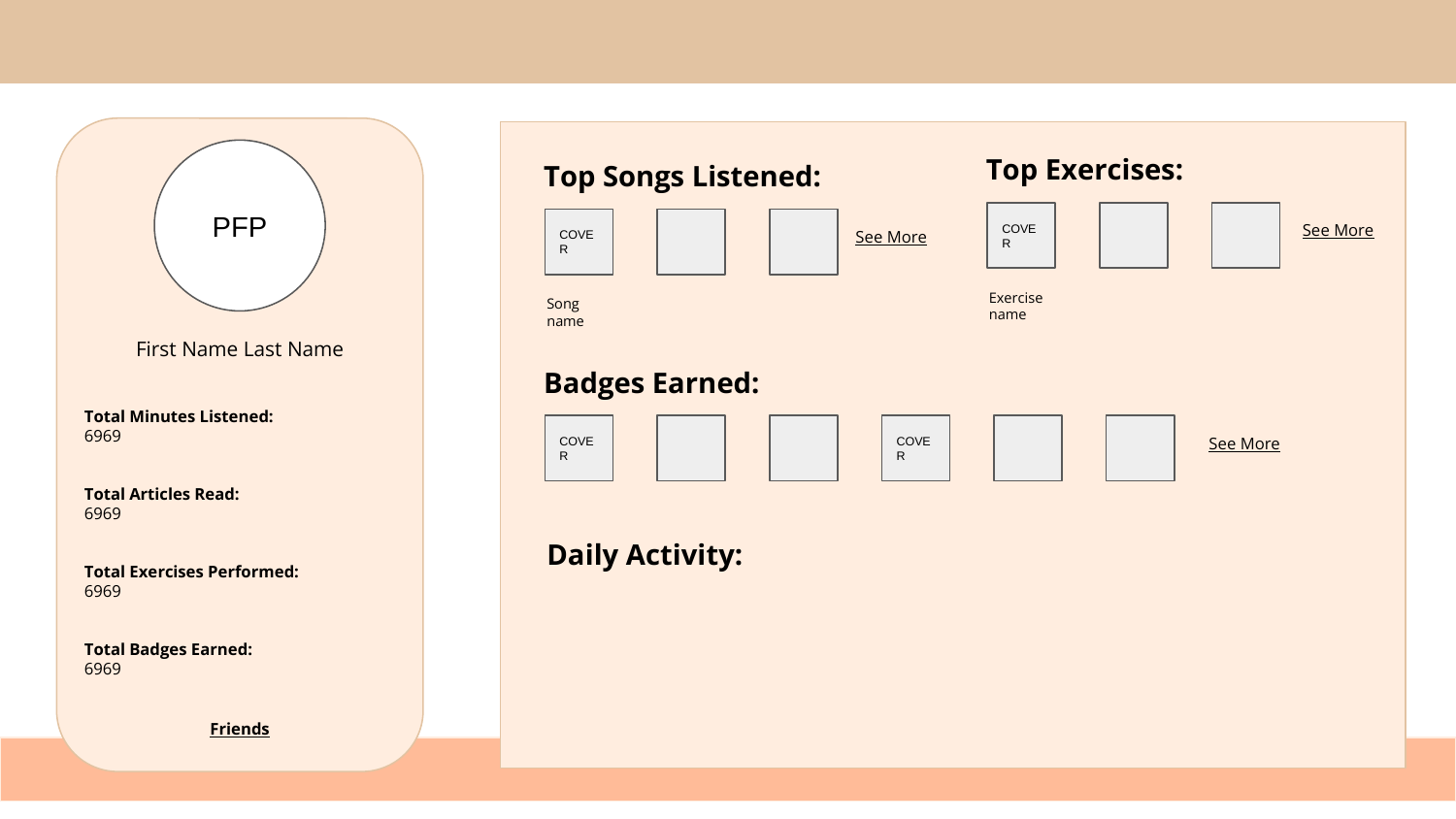

Top Exercises:

PFP
Top Songs Listened:

COVER

COVER

See More
See More
Exercise name
Song name
First Name Last Name
Badges Earned:

Total Minutes Listened:
6969

Total Articles Read:
6969

Total Exercises Performed:
6969

Total Badges Earned:
6969
COVER

COVER

See More
Daily Activity:
Friends